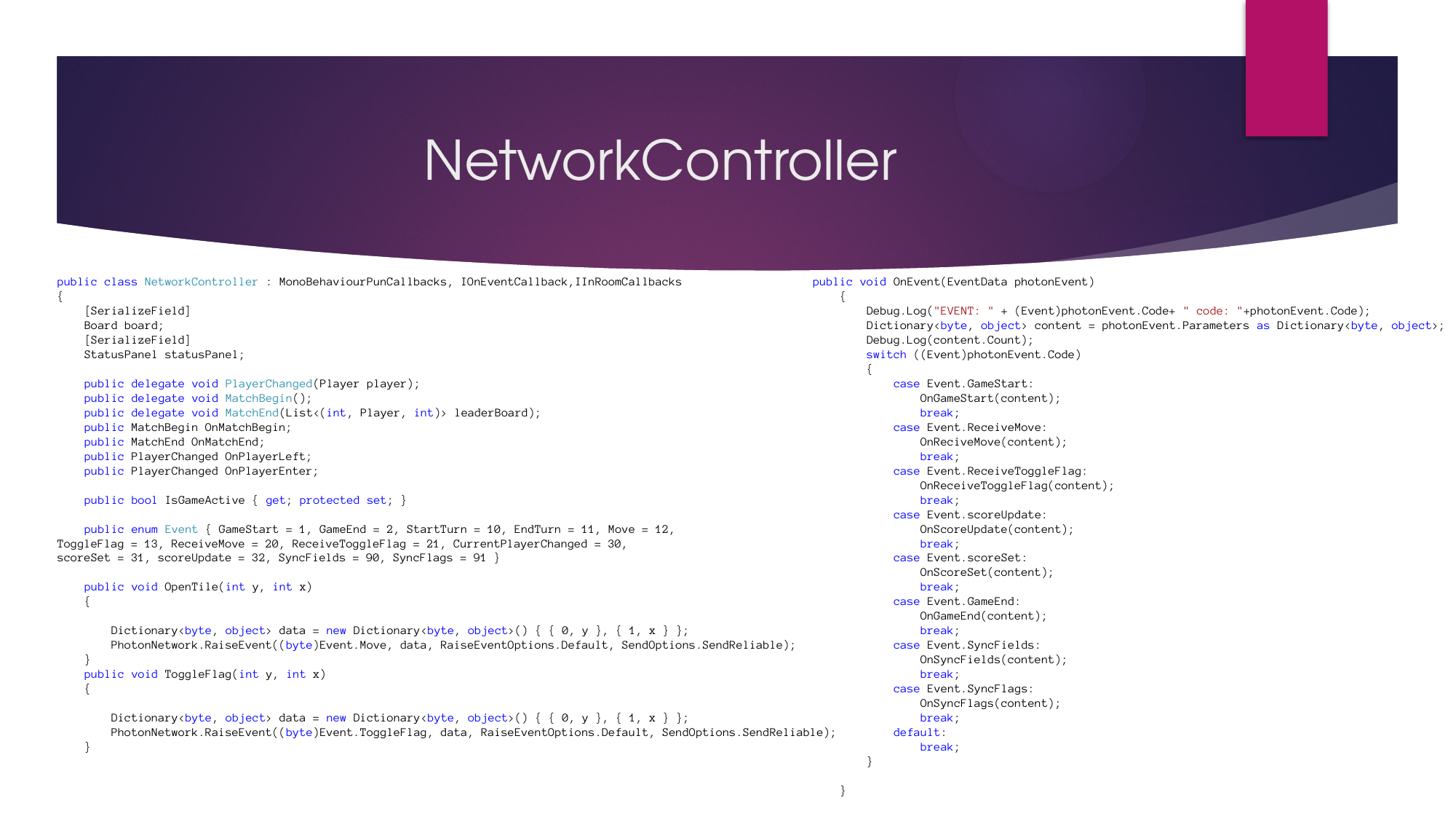

# NetworkController
public class NetworkController : MonoBehaviourPunCallbacks, IOnEventCallback,IInRoomCallbacks
{
    [SerializeField]
    Board board;
    [SerializeField]
    StatusPanel statusPanel;

    public delegate void PlayerChanged(Player player);
    public delegate void MatchBegin();
    public delegate void MatchEnd(List<(int, Player, int)> leaderBoard);
    public MatchBegin OnMatchBegin;
    public MatchEnd OnMatchEnd;
    public PlayerChanged OnPlayerLeft;
    public PlayerChanged OnPlayerEnter;

    public bool IsGameActive { get; protected set; }

    public enum Event { GameStart = 1, GameEnd = 2, StartTurn = 10, EndTurn = 11, Move = 12,
ToggleFlag = 13, ReceiveMove = 20, ReceiveToggleFlag = 21, CurrentPlayerChanged = 30,
scoreSet = 31, scoreUpdate = 32, SyncFields = 90, SyncFlags = 91 }

    public void OpenTile(int y, int x)
    {

        Dictionary<byte, object> data = new Dictionary<byte, object>() { { 0, y }, { 1, x } };
        PhotonNetwork.RaiseEvent((byte)Event.Move, data, RaiseEventOptions.Default, SendOptions.SendReliable);
    }
    public void ToggleFlag(int y, int x)
    {

        Dictionary<byte, object> data = new Dictionary<byte, object>() { { 0, y }, { 1, x } };
        PhotonNetwork.RaiseEvent((byte)Event.ToggleFlag, data, RaiseEventOptions.Default, SendOptions.SendReliable);
    }
public void OnEvent(EventData photonEvent)
    {
        Debug.Log("EVENT: " + (Event)photonEvent.Code+ " code: "+photonEvent.Code);
        Dictionary<byte, object> content = photonEvent.Parameters as Dictionary<byte, object>;
        Debug.Log(content.Count);
        switch ((Event)photonEvent.Code)
        {
            case Event.GameStart:
                OnGameStart(content);
                break;
            case Event.ReceiveMove:
                OnReciveMove(content);
                break;
            case Event.ReceiveToggleFlag:
                OnReceiveToggleFlag(content);
                break;
            case Event.scoreUpdate:
                OnScoreUpdate(content);
                break;
            case Event.scoreSet:
                OnScoreSet(content);
                break;
            case Event.GameEnd:
                OnGameEnd(content);
                break;
            case Event.SyncFields:
                OnSyncFields(content);
                break;
            case Event.SyncFlags:
                OnSyncFlags(content);
                break;
            default:
                break;
        }

    }